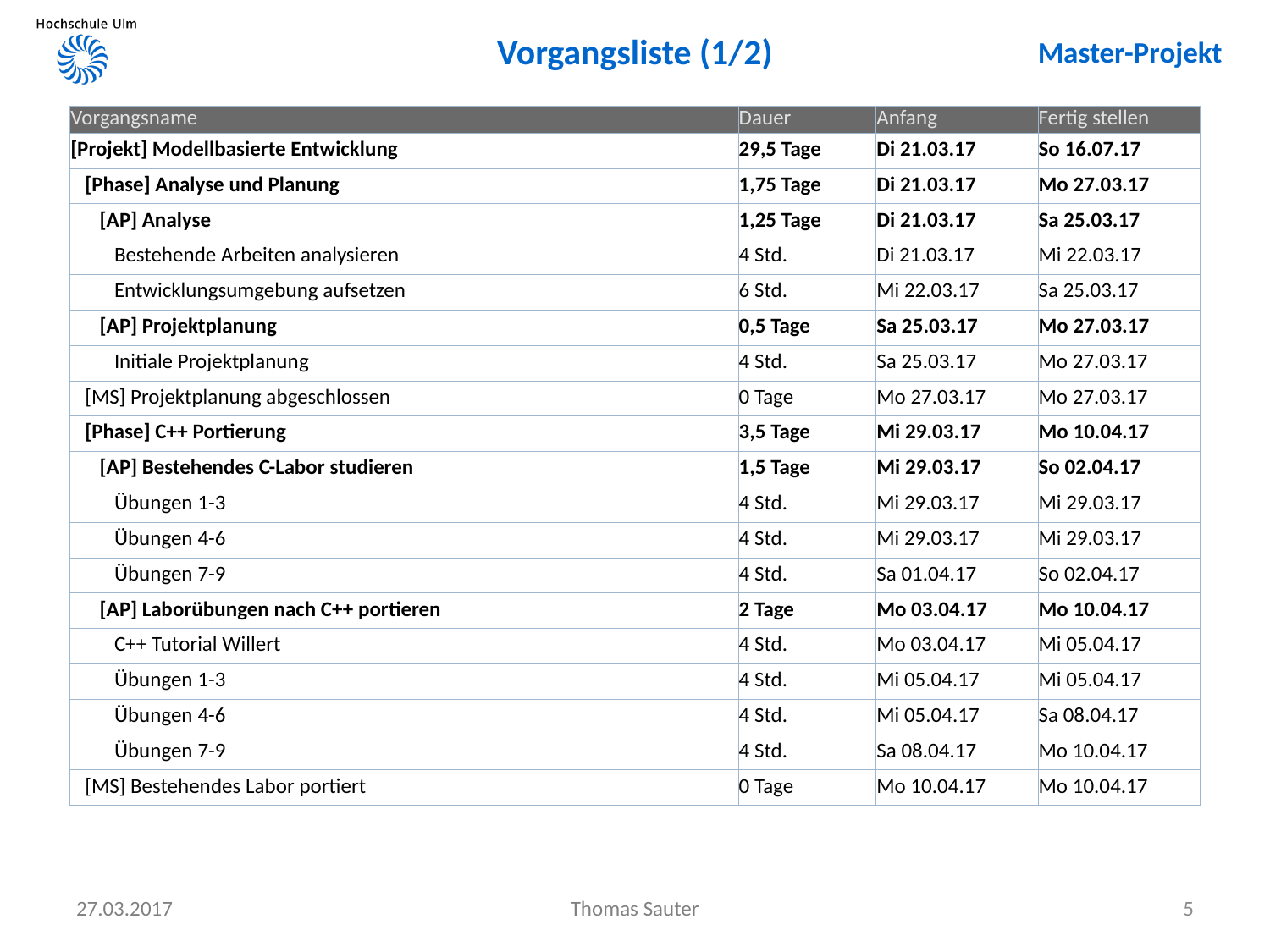

Master-Projekt
# Vorgangsliste (1/2)
| Vorgangsname | Dauer | Anfang | Fertig stellen |
| --- | --- | --- | --- |
| [Projekt] Modellbasierte Entwicklung | 29,5 Tage | Di 21.03.17 | So 16.07.17 |
| [Phase] Analyse und Planung | 1,75 Tage | Di 21.03.17 | Mo 27.03.17 |
| [AP] Analyse | 1,25 Tage | Di 21.03.17 | Sa 25.03.17 |
| Bestehende Arbeiten analysieren | 4 Std. | Di 21.03.17 | Mi 22.03.17 |
| Entwicklungsumgebung aufsetzen | 6 Std. | Mi 22.03.17 | Sa 25.03.17 |
| [AP] Projektplanung | 0,5 Tage | Sa 25.03.17 | Mo 27.03.17 |
| Initiale Projektplanung | 4 Std. | Sa 25.03.17 | Mo 27.03.17 |
| [MS] Projektplanung abgeschlossen | 0 Tage | Mo 27.03.17 | Mo 27.03.17 |
| [Phase] C++ Portierung | 3,5 Tage | Mi 29.03.17 | Mo 10.04.17 |
| [AP] Bestehendes C-Labor studieren | 1,5 Tage | Mi 29.03.17 | So 02.04.17 |
| Übungen 1-3 | 4 Std. | Mi 29.03.17 | Mi 29.03.17 |
| Übungen 4-6 | 4 Std. | Mi 29.03.17 | Mi 29.03.17 |
| Übungen 7-9 | 4 Std. | Sa 01.04.17 | So 02.04.17 |
| [AP] Laborübungen nach C++ portieren | 2 Tage | Mo 03.04.17 | Mo 10.04.17 |
| C++ Tutorial Willert | 4 Std. | Mo 03.04.17 | Mi 05.04.17 |
| Übungen 1-3 | 4 Std. | Mi 05.04.17 | Mi 05.04.17 |
| Übungen 4-6 | 4 Std. | Mi 05.04.17 | Sa 08.04.17 |
| Übungen 7-9 | 4 Std. | Sa 08.04.17 | Mo 10.04.17 |
| [MS] Bestehendes Labor portiert | 0 Tage | Mo 10.04.17 | Mo 10.04.17 |
27.03.2017
Thomas Sauter
5